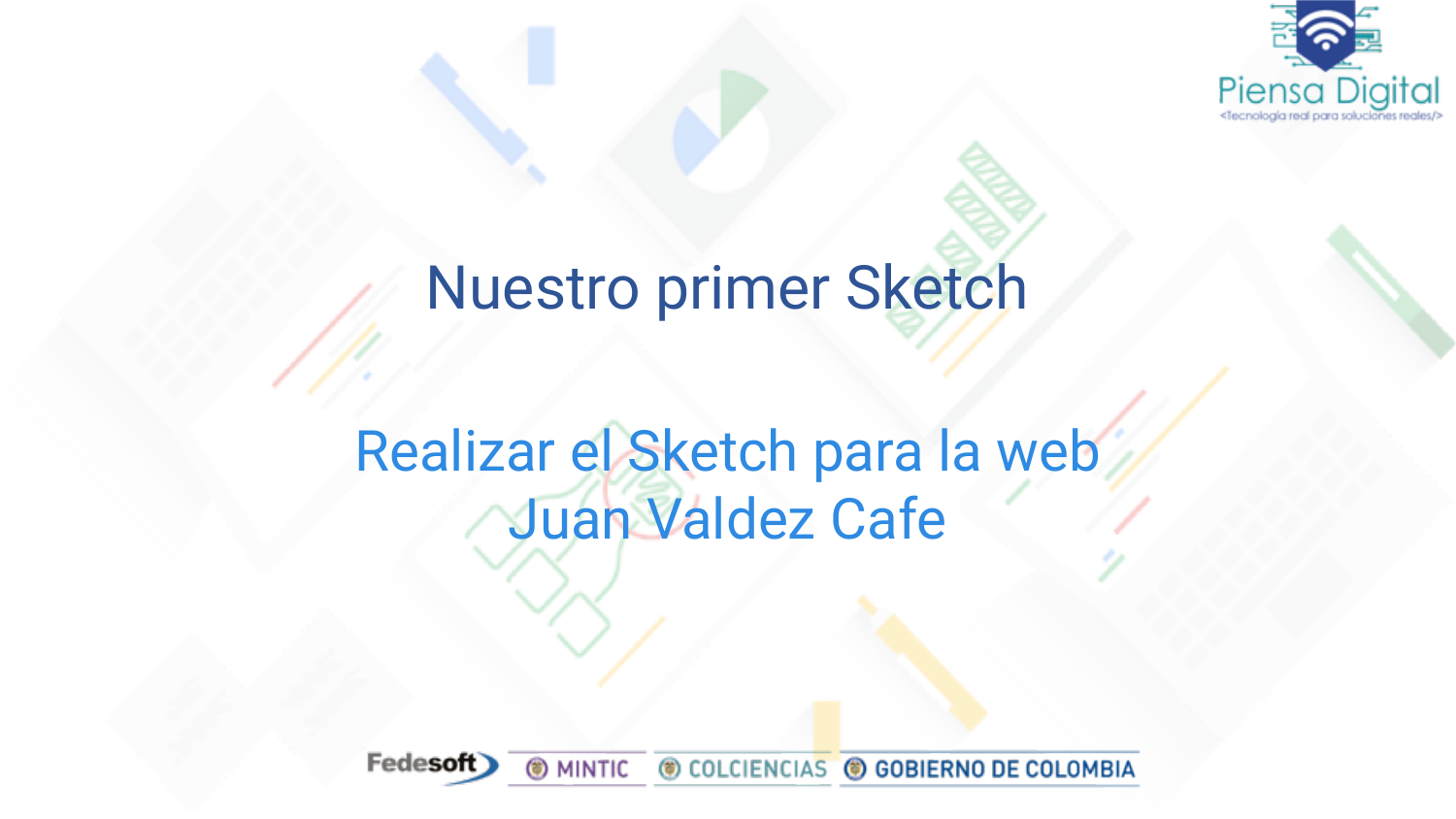

# Nuestro primer Sketch
Realizar el Sketch para la web
Juan Valdez Cafe